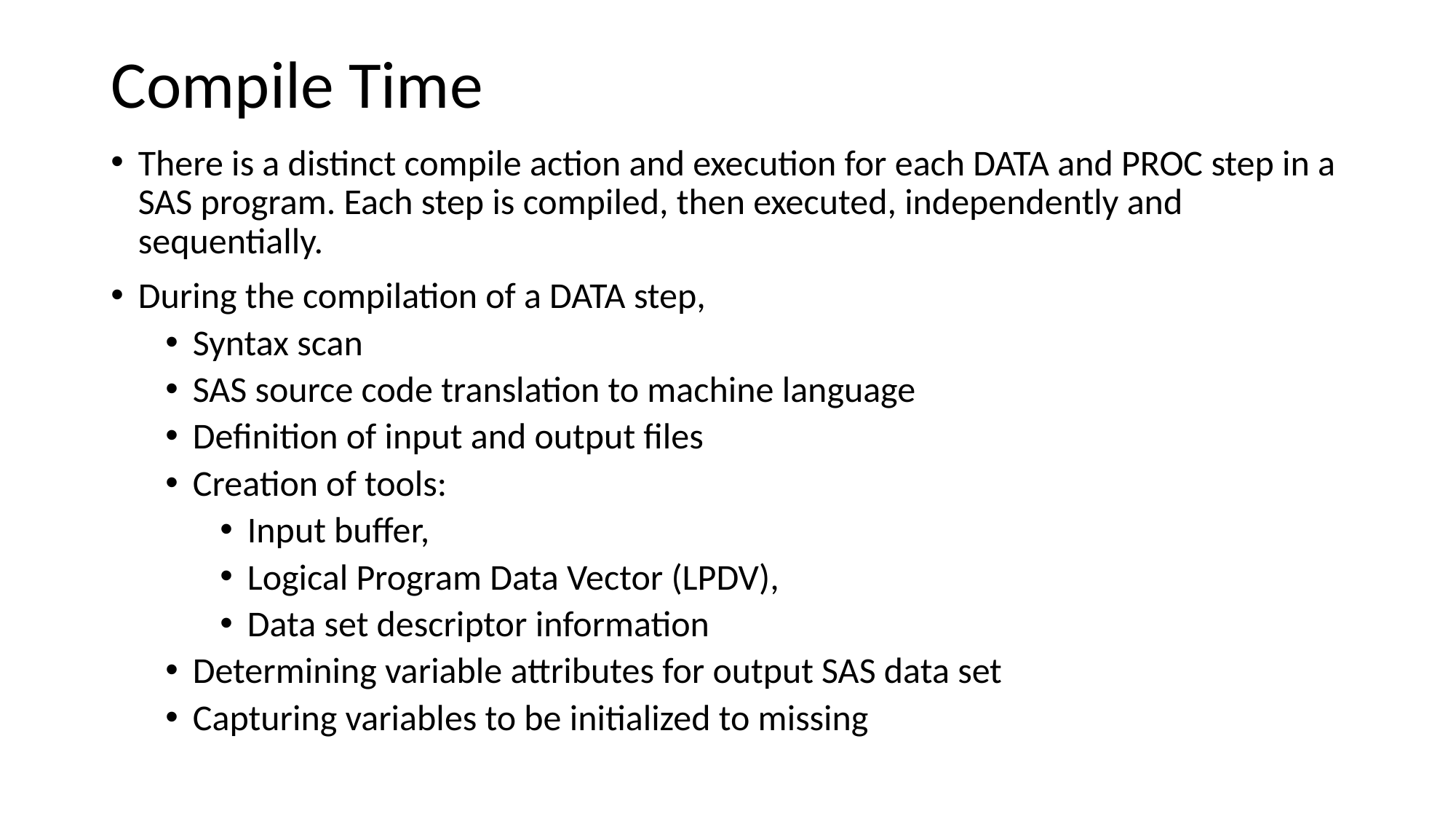

# Compile Time
There is a distinct compile action and execution for each DATA and PROC step in a SAS program. Each step is compiled, then executed, independently and sequentially.
During the compilation of a DATA step,
Syntax scan
SAS source code translation to machine language
Definition of input and output files
Creation of tools:
Input buffer,
Logical Program Data Vector (LPDV),
Data set descriptor information
Determining variable attributes for output SAS data set
Capturing variables to be initialized to missing